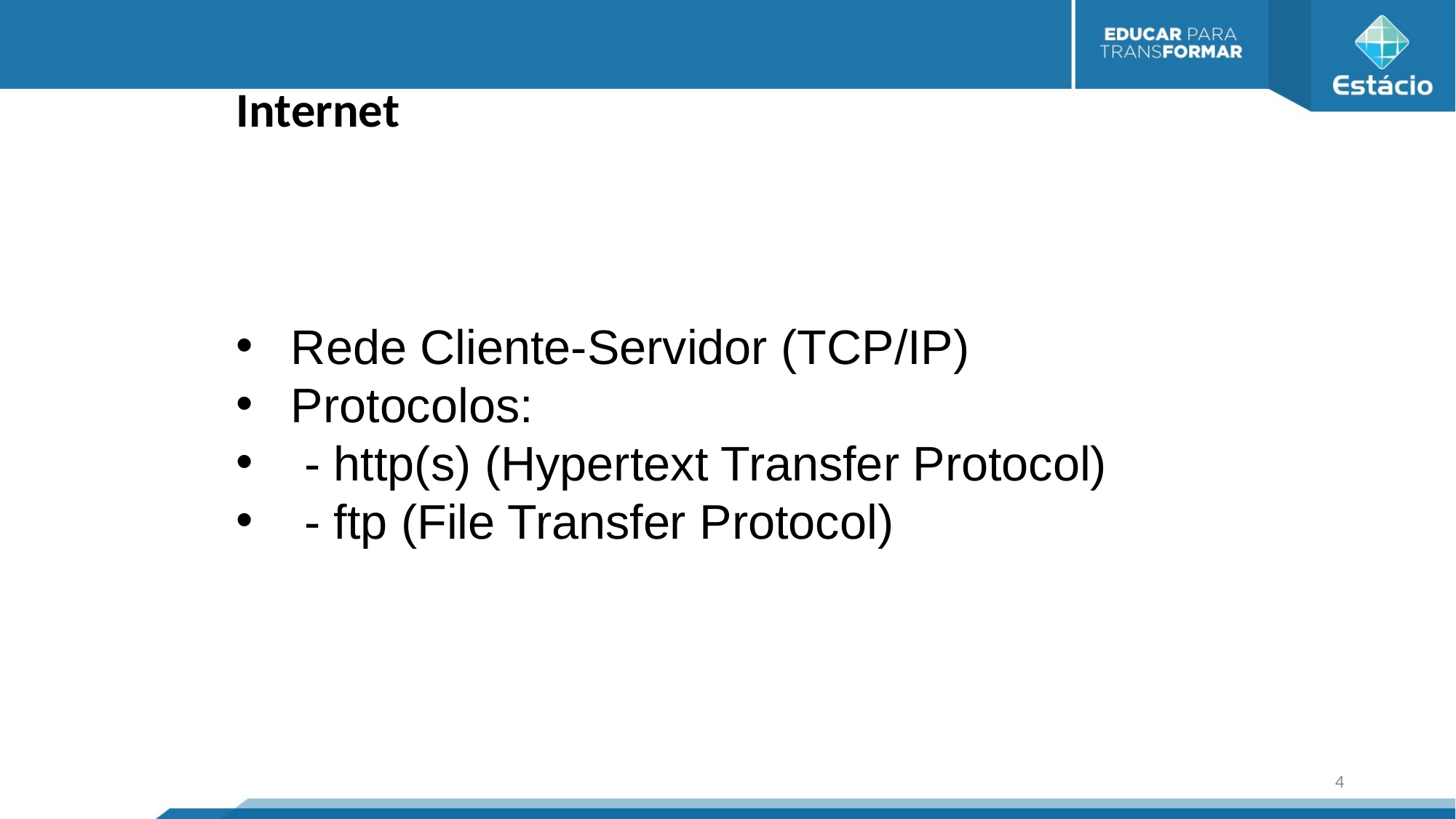

Internet
Rede Cliente-Servidor (TCP/IP)
Protocolos:
 - http(s) (Hypertext Transfer Protocol)
 - ftp (File Transfer Protocol)

4